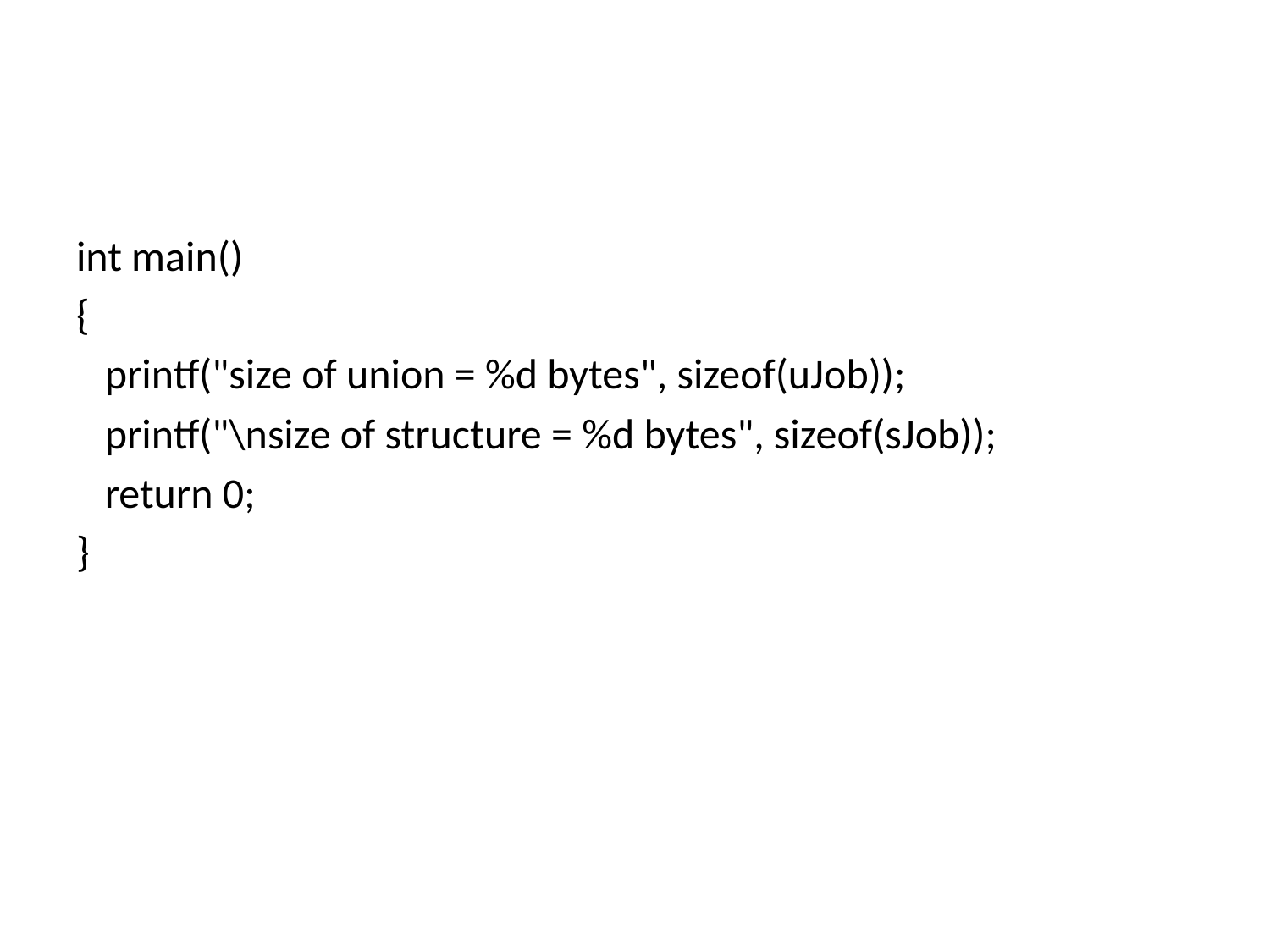

#
int main()
{
   printf("size of union = %d bytes", sizeof(uJob));
   printf("\nsize of structure = %d bytes", sizeof(sJob));
   return 0;
}